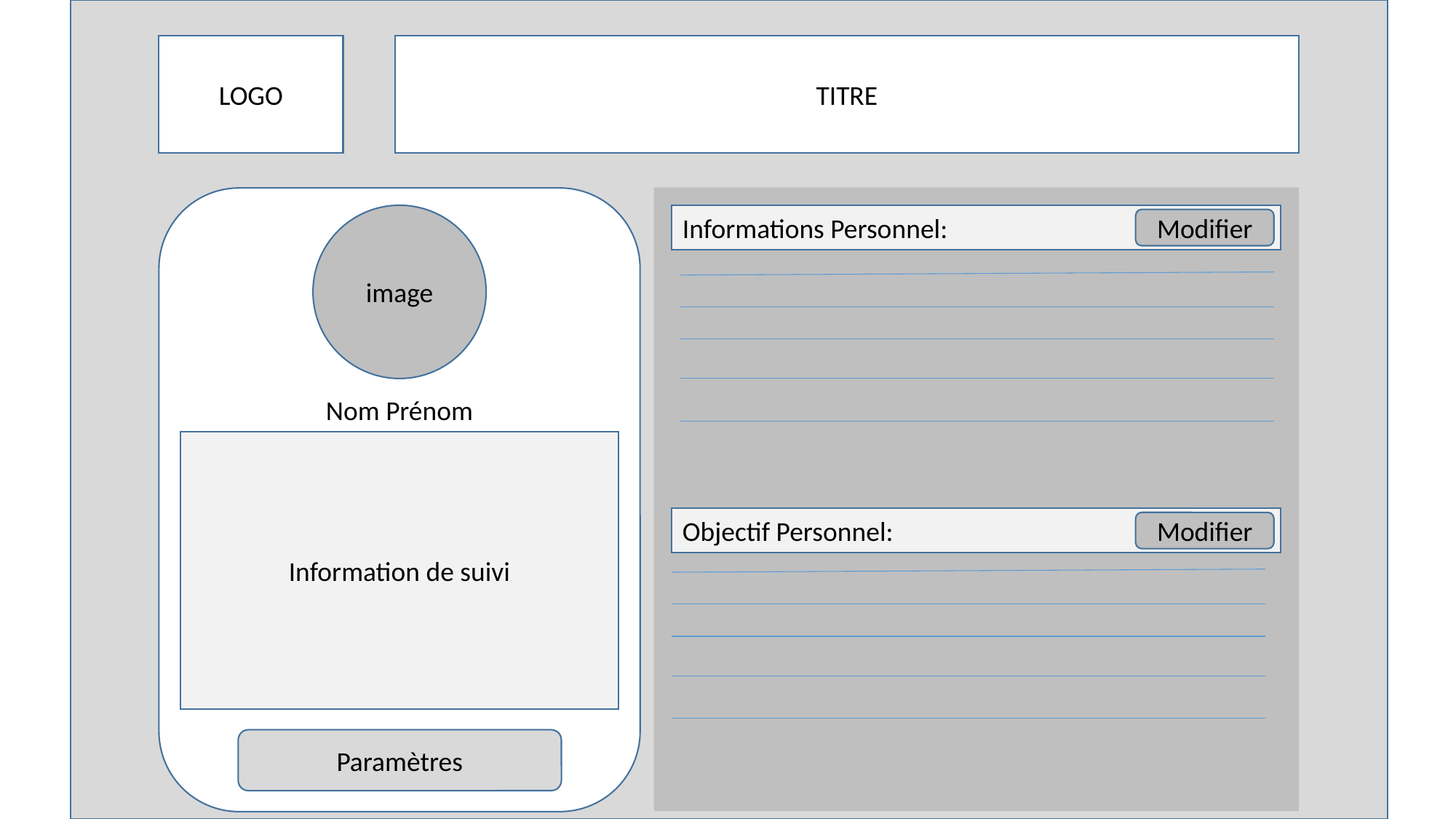

LOGO
TITRE

image
Informations Personnel:
Modifier
Nom Prénom
Information de suivi
Objectif Personnel:
Modifier
Paramètres